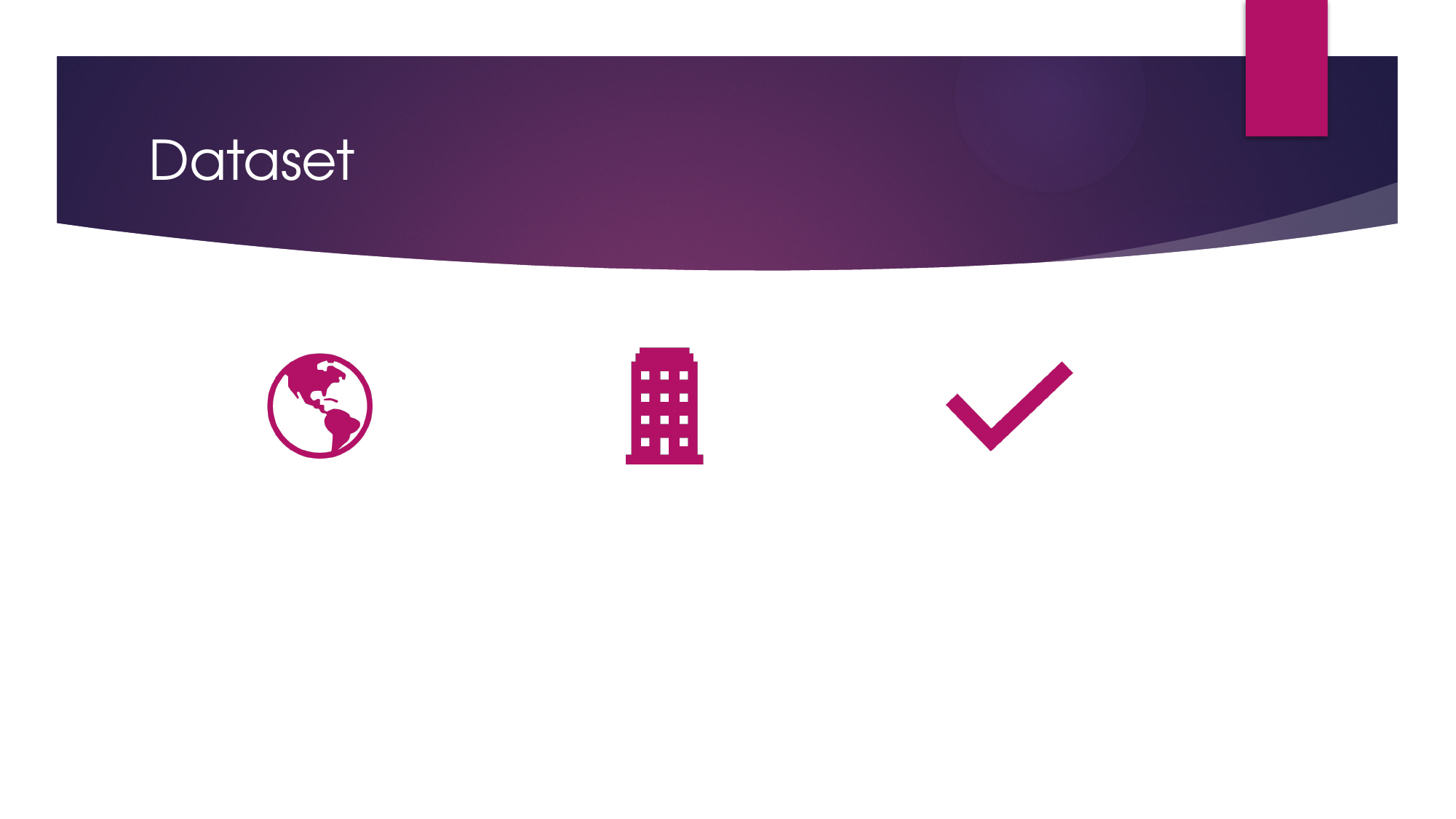

# Dataset
Location
Facilities
Pricing
The dataset includes information about various resorts in the United States regarding: